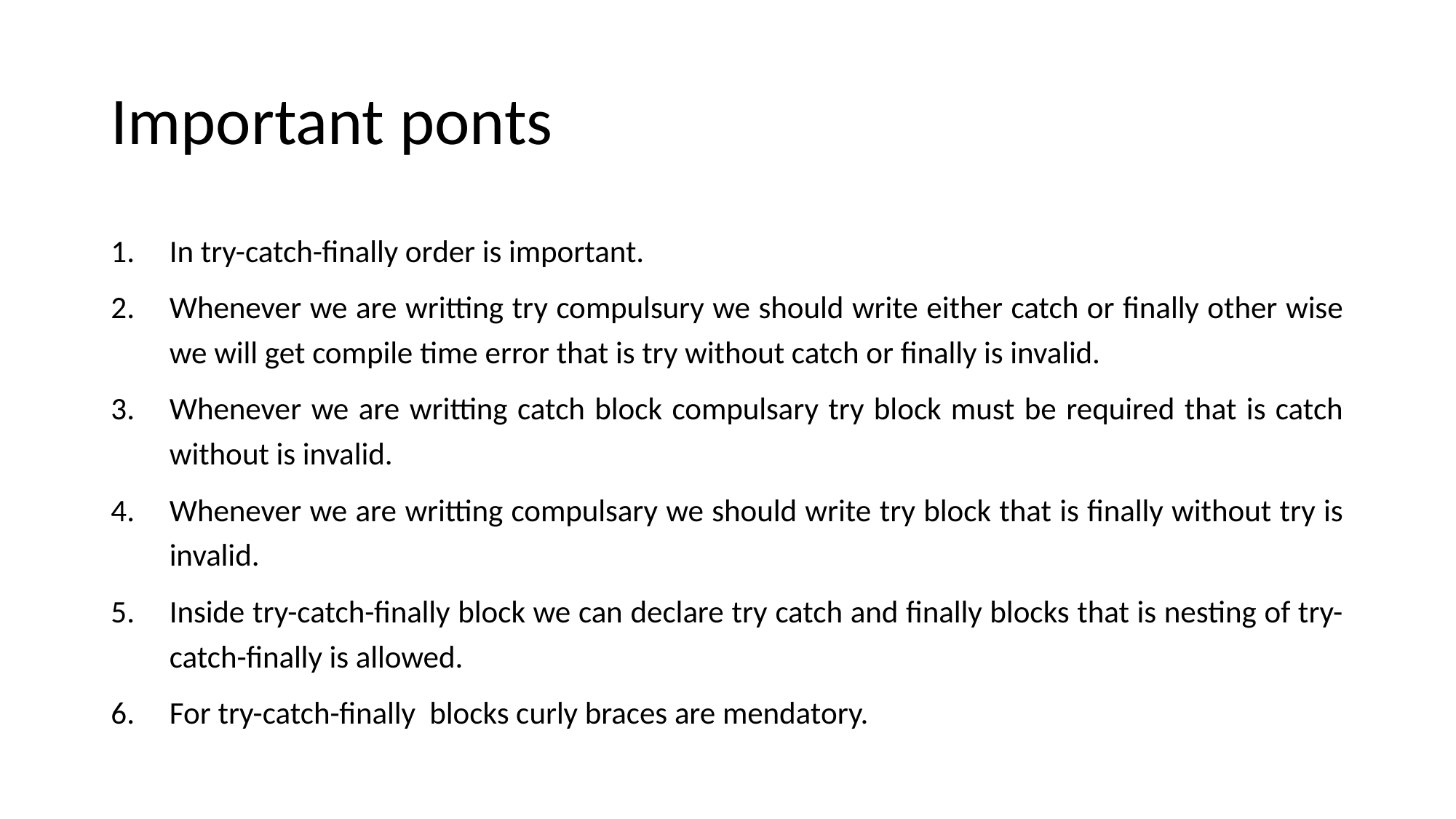

# Important ponts
In try-catch-finally order is important.
Whenever we are writting try compulsury we should write either catch or finally other wise we will get compile time error that is try without catch or finally is invalid.
Whenever we are writting catch block compulsary try block must be required that is catch without is invalid.
Whenever we are writting compulsary we should write try block that is finally without try is invalid.
Inside try-catch-finally block we can declare try catch and finally blocks that is nesting of try-catch-finally is allowed.
For try-catch-finally  blocks curly braces are mendatory.